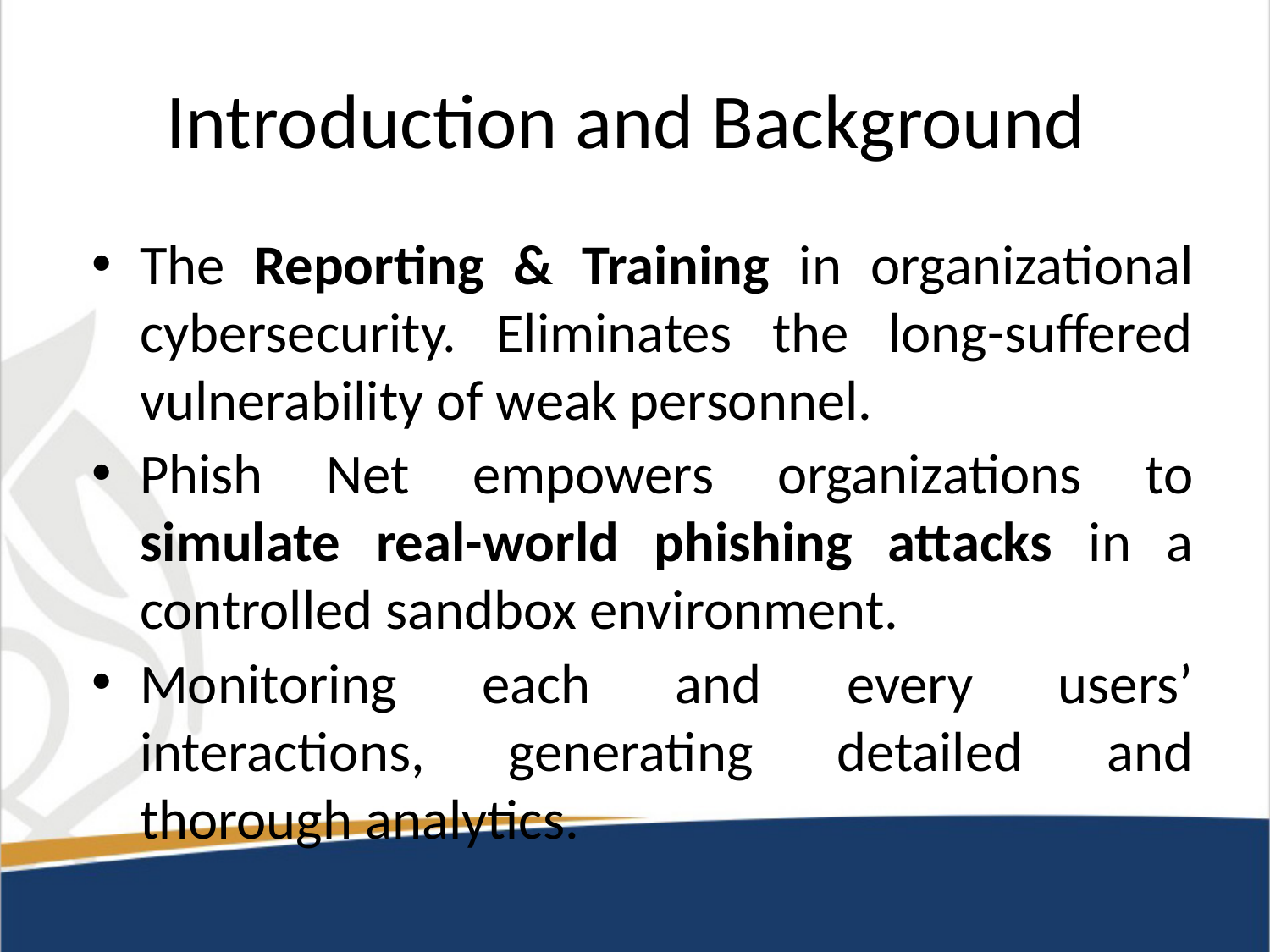

# Introduction and Background
The Reporting & Training in organizational cybersecurity. Eliminates the long-suffered vulnerability of weak personnel.
Phish Net empowers organizations to simulate real-world phishing attacks in a controlled sandbox environment.
Monitoring each and every users’ interactions, generating detailed and thorough analytics.